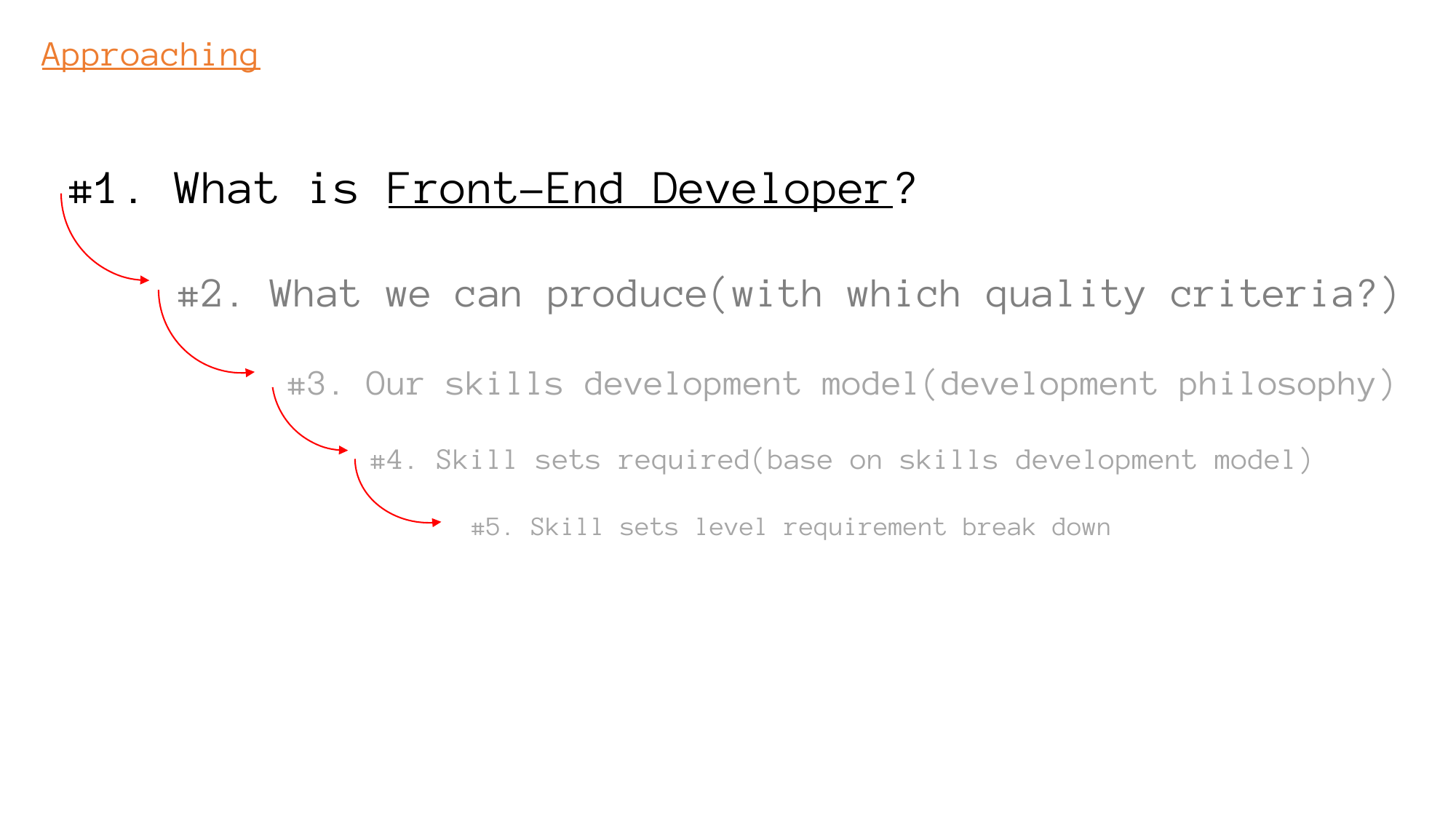

Approaching
#1. What is Front-End Developer?
	#2. What we can produce(with which quality criteria?)
		#3. Our skills development model(development philosophy)
		     #4. Skill sets required(base on skills development model)
			     #5. Skill sets level requirement break down